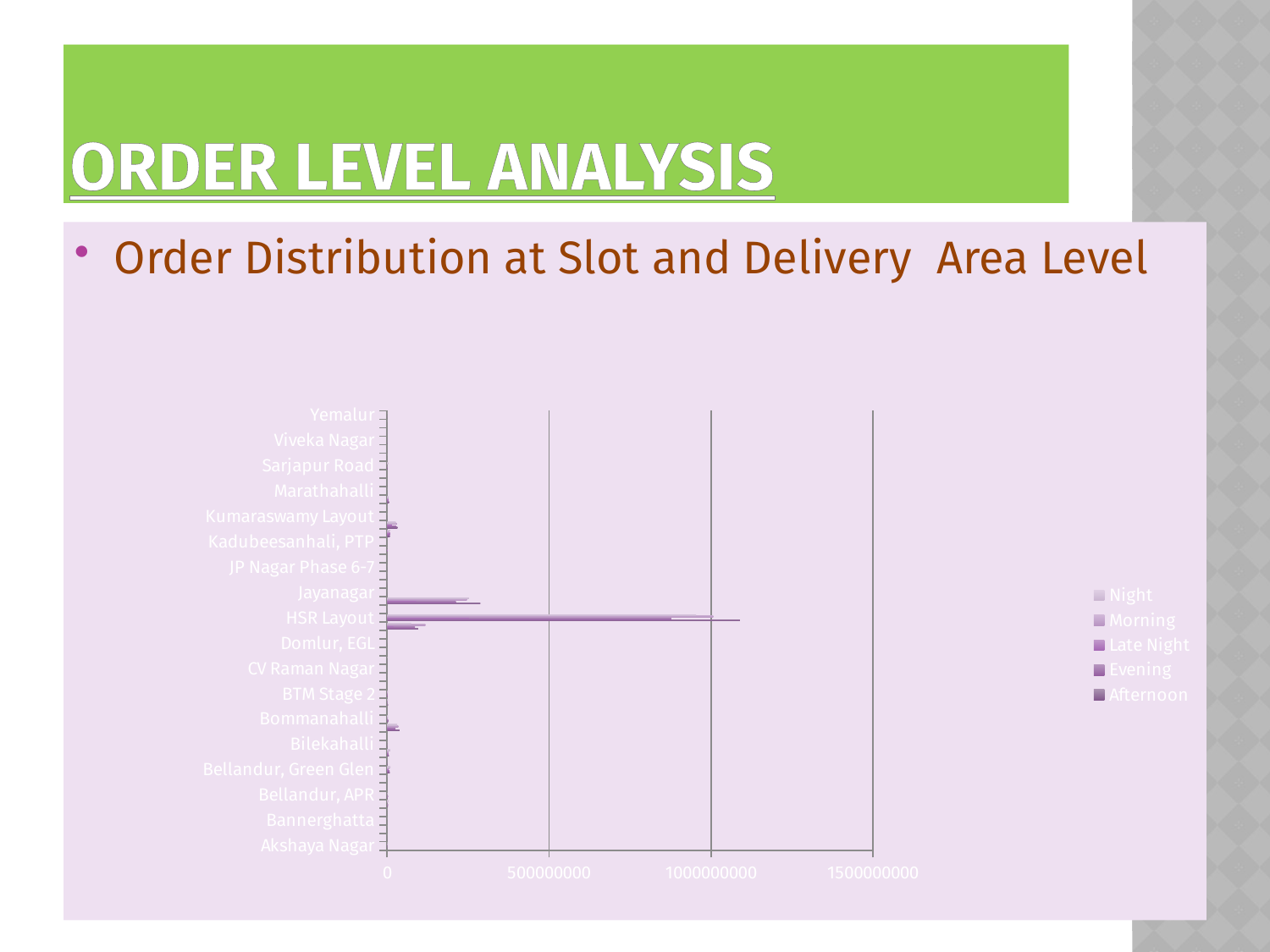

# Order Level Analysis
Order Distribution at Slot and Delivery  Area Level

### Chart

| Category | Afternoon | Evening | Late Night | Morning | Night |
|---|---|---|---|---|---|
| Akshaya Nagar | 742321.0 | 985290.0 | 1187997.0 | 1427478.0 | 1058171.0 |
| Arekere | 225407.0 | 268331.0 | 509360.0 | None | 418785.0 |
| Banashankari Stage 2 | None | 267372.0 | None | None | 303743.0 |
| Bannerghatta | None | 453761.0 | None | 171918.0 | 490798.0 |
| Basavanagudi | None | 482629.0 | None | None | 240024.0 |
| Bellandur - Off Sarjapur Road | 2476151.0 | 2960728.0 | 431359.0 | 1700691.0 | 3820739.0 |
| Bellandur, APR | 1931239.0 | 3144555.0 | None | 1420059.0 | 187201.0 |
| Bellandur, Ecospace | None | None | 171007.0 | None | None |
| Bellandur, ETV | None | None | None | 213599.0 | 359544.0 |
| Bellandur, Green Glen | 8377077.0 | 7793668.0 | 3148630.0 | 6873166.0 | 9908557.0 |
| Bellandur, Sakara | 1889121.0 | 535420.0 | 330890.0 | None | 330872.0 |
| Bellandur, Sarjapur Road | 5311365.0 | 3285127.0 | 3889130.0 | 2862812.0 | 9871124.0 |
| Bilekahalli | 514491.0 | 1160697.0 | 333185.0 | 651426.0 | 338323.0 |
| Binnipet | None | None | None | 287503.0 | None |
| Bomannahali - MicoLayout | 38227826.0 | 26201971.0 | 9860026.0 | 34059501.0 | 31080667.0 |
| Bommanahalli | 3151989.0 | 3247433.0 | 1281665.0 | 2351934.0 | 2409470.0 |
| Brookefield | None | None | 288751.0 | None | None |
| BTM Stage 1 | 2856594.0 | 626280.0 | 1677726.0 | 780720.0 | 2604237.0 |
| BTM Stage 2 | 1508868.0 | 1563469.0 | 1184559.0 | 1745604.0 | 2173045.0 |
| Challagatta | None | None | 313737.0 | None | None |
| Cox Town | None | None | None | 299670.0 | None |
| CV Raman Nagar | None | None | 279161.0 | None | None |
| Devarachikanna Halli | 273159.0 | 603822.0 | 179664.0 | None | 774671.0 |
| Doddanekundi | None | None | 310740.0 | None | 306717.0 |
| Domlur, EGL | 681126.0 | None | 345109.0 | 652767.0 | 168341.0 |
| Frazer Town | None | None | 201728.0 | None | None |
| Harlur | 96043335.0 | 85829051.0 | 18993264.0 | 118160262.0 | 74027400.0 |
| HSR Layout | 1089105660.0 | 877838169.0 | 252931056.0 | 1007102087.0 | 953873897.0 |
| Indiranagar | 774696.0 | None | 577486.0 | 226754.0 | 487955.0 |
| ITI Layout | 287894020.0 | 212349140.0 | 89934257.0 | 246347099.0 | 252755253.0 |
| Jayanagar | 168557.0 | 318398.0 | None | 306310.0 | None |
| JP Nagar Phase 1-3 | None | 567451.0 | 200072.0 | 220068.0 | 171311.0 |
| JP Nagar Phase 4-5 | 428584.0 | 258147.0 | 326866.0 | 416288.0 | 250004.0 |
| JP Nagar Phase 6-7 | 684372.0 | None | 205348.0 | 529125.0 | None |
| JP Nagar Phase 8-9 | None | 274308.0 | None | None | None |
| Kadubeesanhali, Prestige | 257028.0 | None | 1477606.0 | None | 595169.0 |
| Kadubeesanhali, PTP | None | None | None | None | 239493.0 |
| Koramangala, Ejipura | 8234001.0 | 7611417.0 | 9546200.0 | 6082829.0 | 9485422.0 |
| Kudlu | 32048331.0 | 27926185.0 | 13865983.0 | 30118401.0 | 26502191.0 |
| Kumaraswamy Layout | 257967.0 | 184460.0 | None | 254501.0 | 306065.0 |
| Mahadevapura | None | None | None | 242293.0 | None |
| Manipal County | 5312414.0 | 3990733.0 | 3328377.0 | 4423363.0 | 3425100.0 |
| Marathahalli | None | 240329.0 | None | 369139.0 | 170385.0 |
| Pattandur | 308677.0 | None | None | None | None |
| Richmond Town | 493652.0 | None | None | None | None |
| Sarjapur Road | 1475507.0 | 827053.0 | 218558.0 | None | 3027785.0 |
| Victoria Layout | None | None | None | None | 340567.0 |
| Vimanapura | 239086.0 | None | None | None | None |
| Viveka Nagar | 999185.0 | 531759.0 | 287472.0 | None | None |
| Whitefield | None | 369932.0 | None | None | None |
| Wilson Garden, Shantinagar | None | 549842.0 | None | None | 608532.0 |
| Yemalur | 355969.0 | 1012141.0 | None | 318056.0 | 305273.0 |